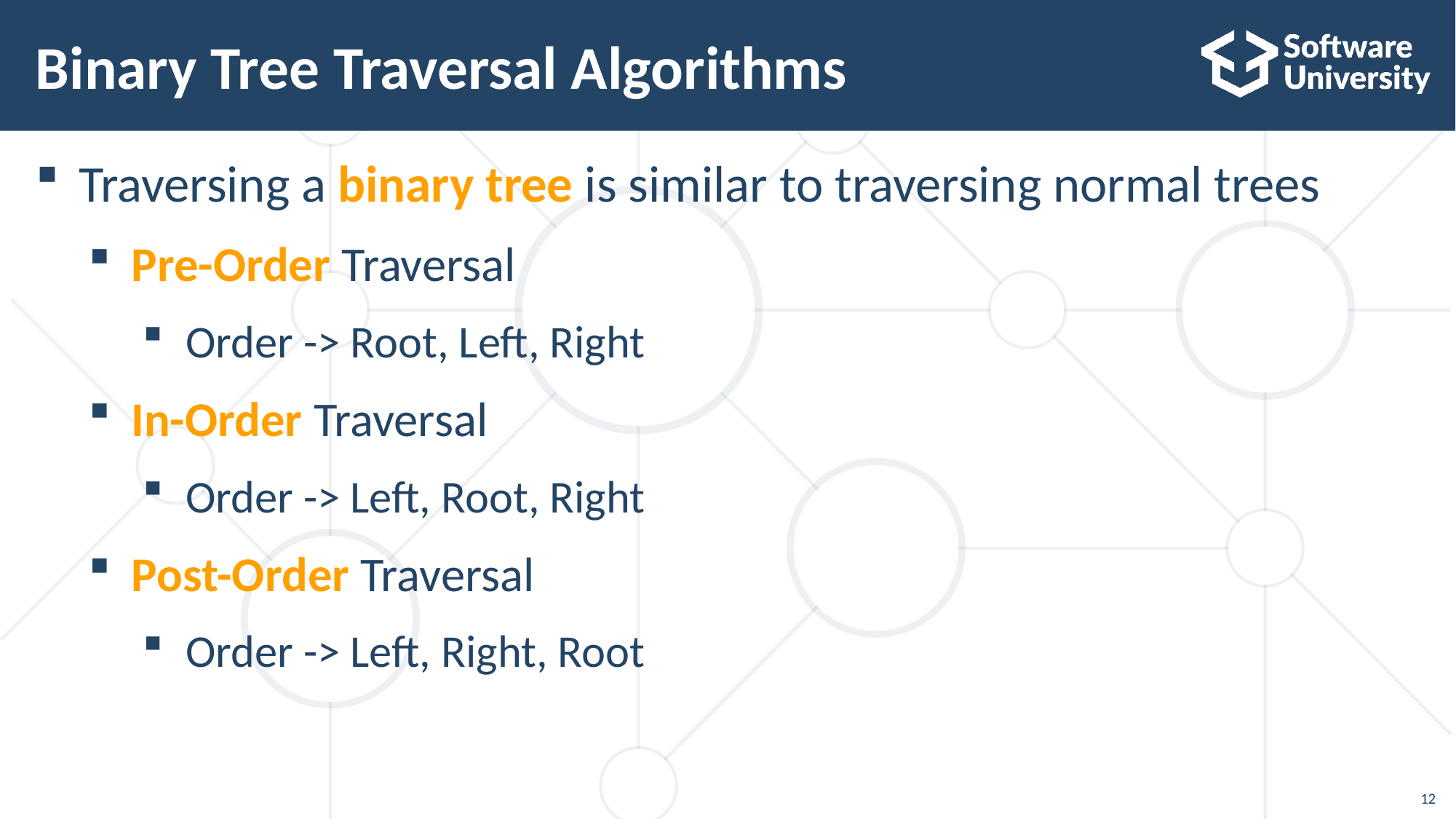

# Binary Tree Traversal Algorithms
Traversing a binary tree is similar to traversing normal trees
Pre-Order Traversal
Order -> Root, Left, Right
In-Order Traversal
Order -> Left, Root, Right
Post-Order Traversal
Order -> Left, Right, Root
12